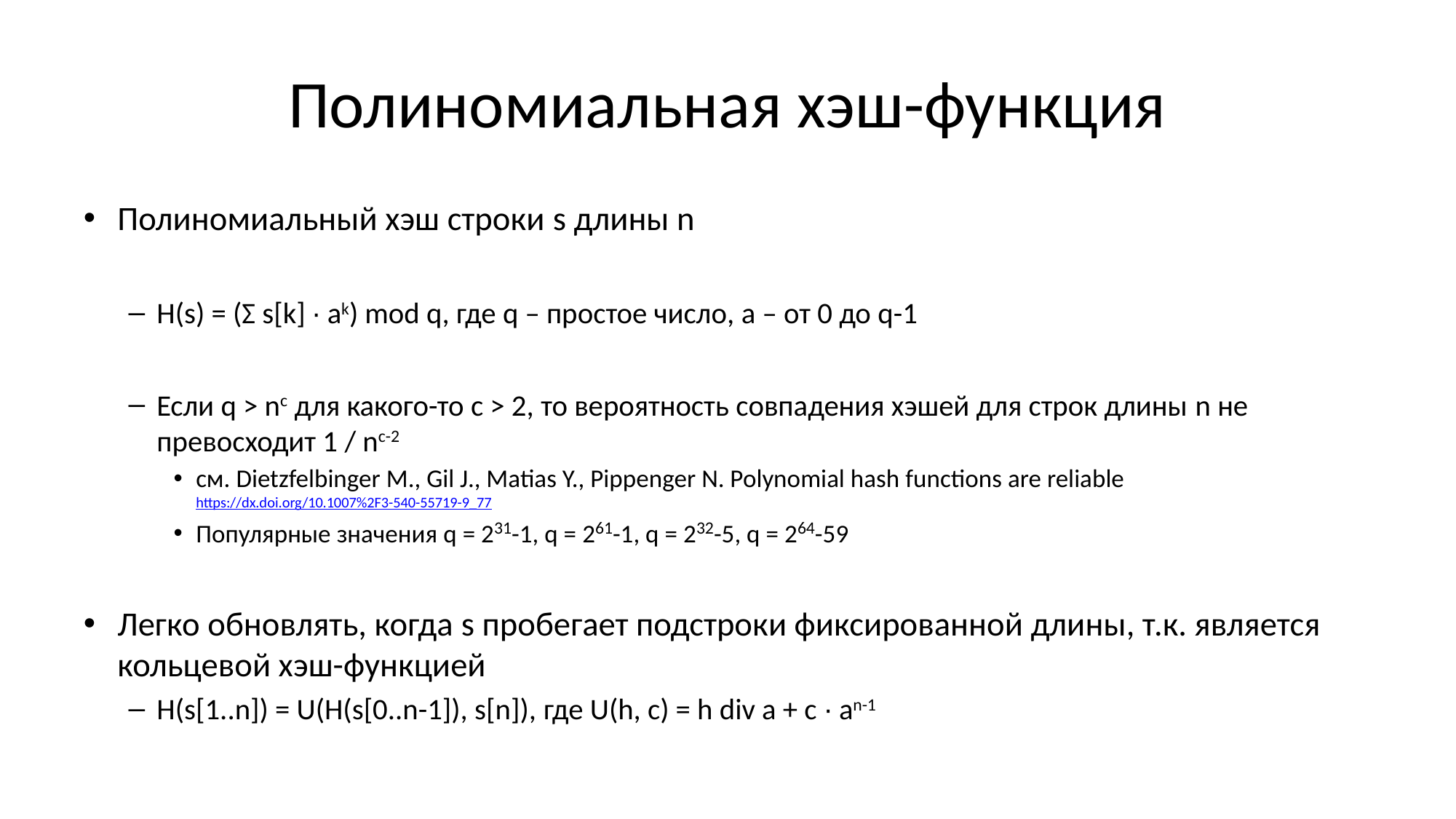

# Полиномиальная хэш-функция
Полиномиальный хэш строки s длины n

H(s) = (Σ s[k] ∙ ak) mod q, где q – простое число, a – от 0 до q-1

Если q > nc для какого-то c > 2, то вероятность совпадения хэшей для строк длины n не превосходит 1 / nc-2
см. Dietzfelbinger M., Gil J., Matias Y., Pippenger N. Polynomial hash functions are reliable https://dx.doi.org/10.1007%2F3-540-55719-9_77
Популярные значения q = 231-1, q = 261-1, q = 232-5, q = 264-59

Легко обновлять, когда s пробегает подстроки фиксированной длины, т.к. является кольцевой хэш-функцией
H(s[1..n]) = U(H(s[0..n-1]), s[n]), где U(h, c) = h div a + c ∙ an-1